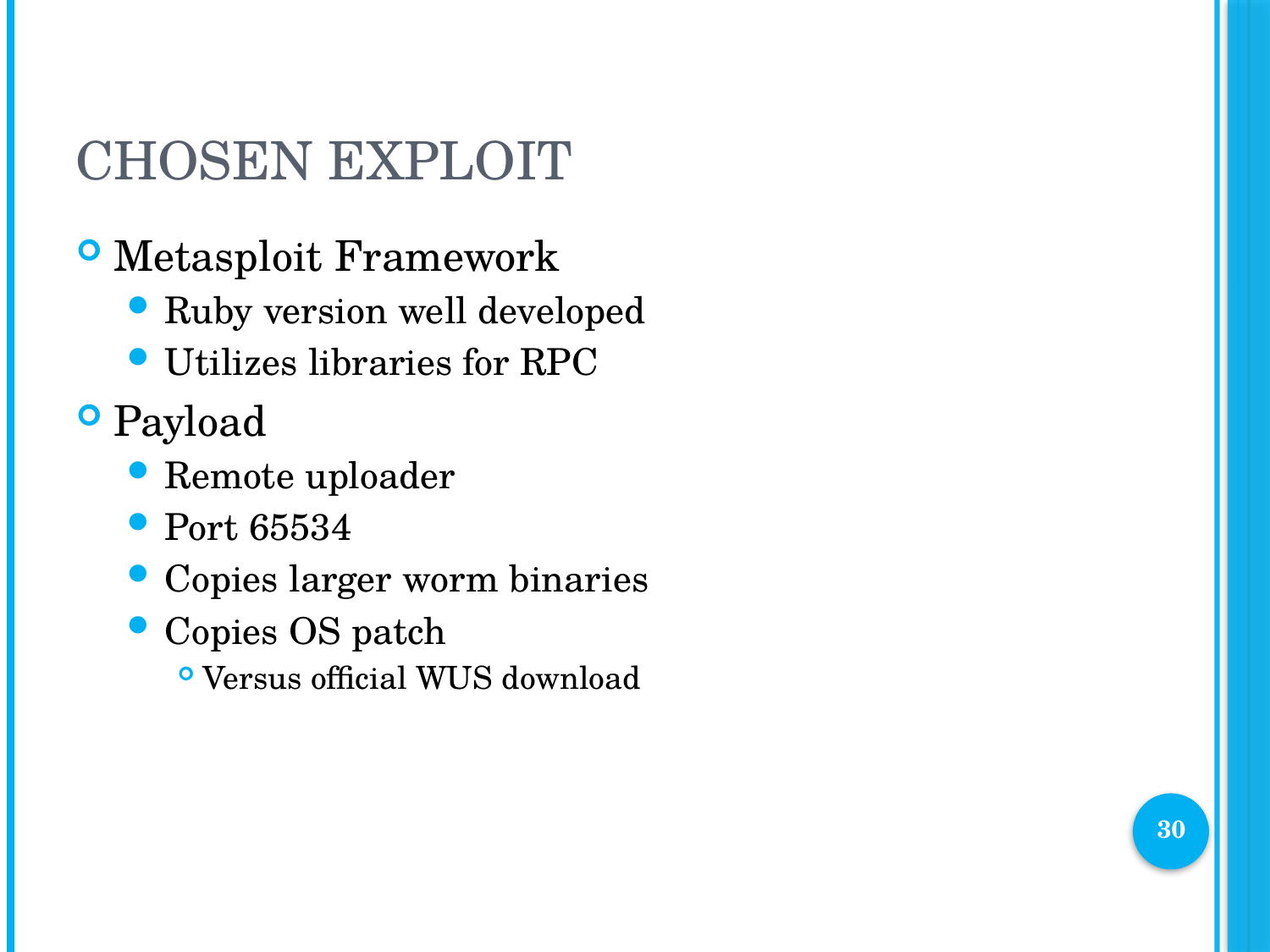

# Chosen Exploit
Metasploit Framework
Ruby version well developed
Utilizes libraries for RPC
Payload
Remote uploader
Port 65534
Copies larger worm binaries
Copies OS patch
Versus official WUS download
30